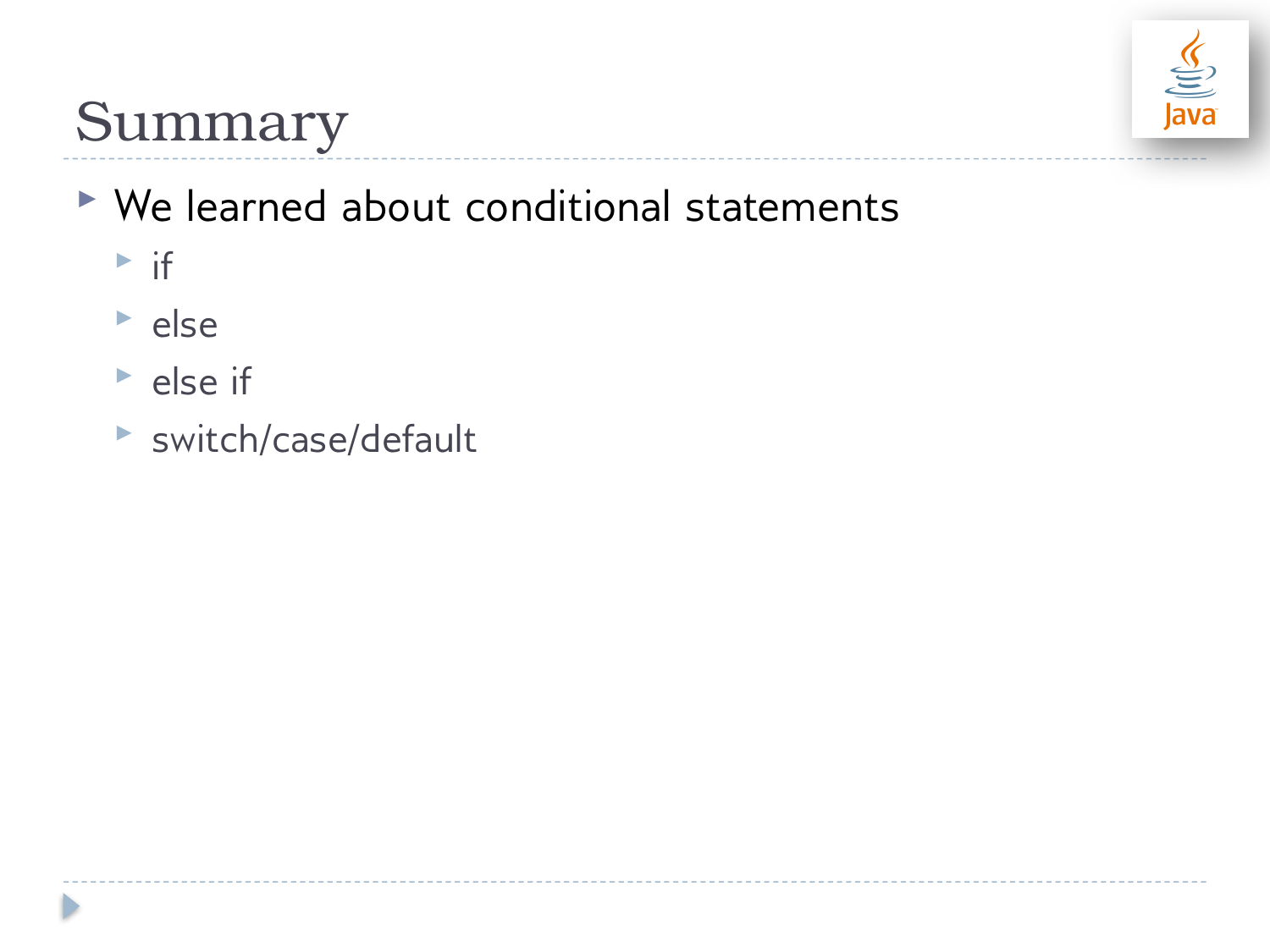

# Summary
We learned about conditional statements
if
else
else if
switch/case/default